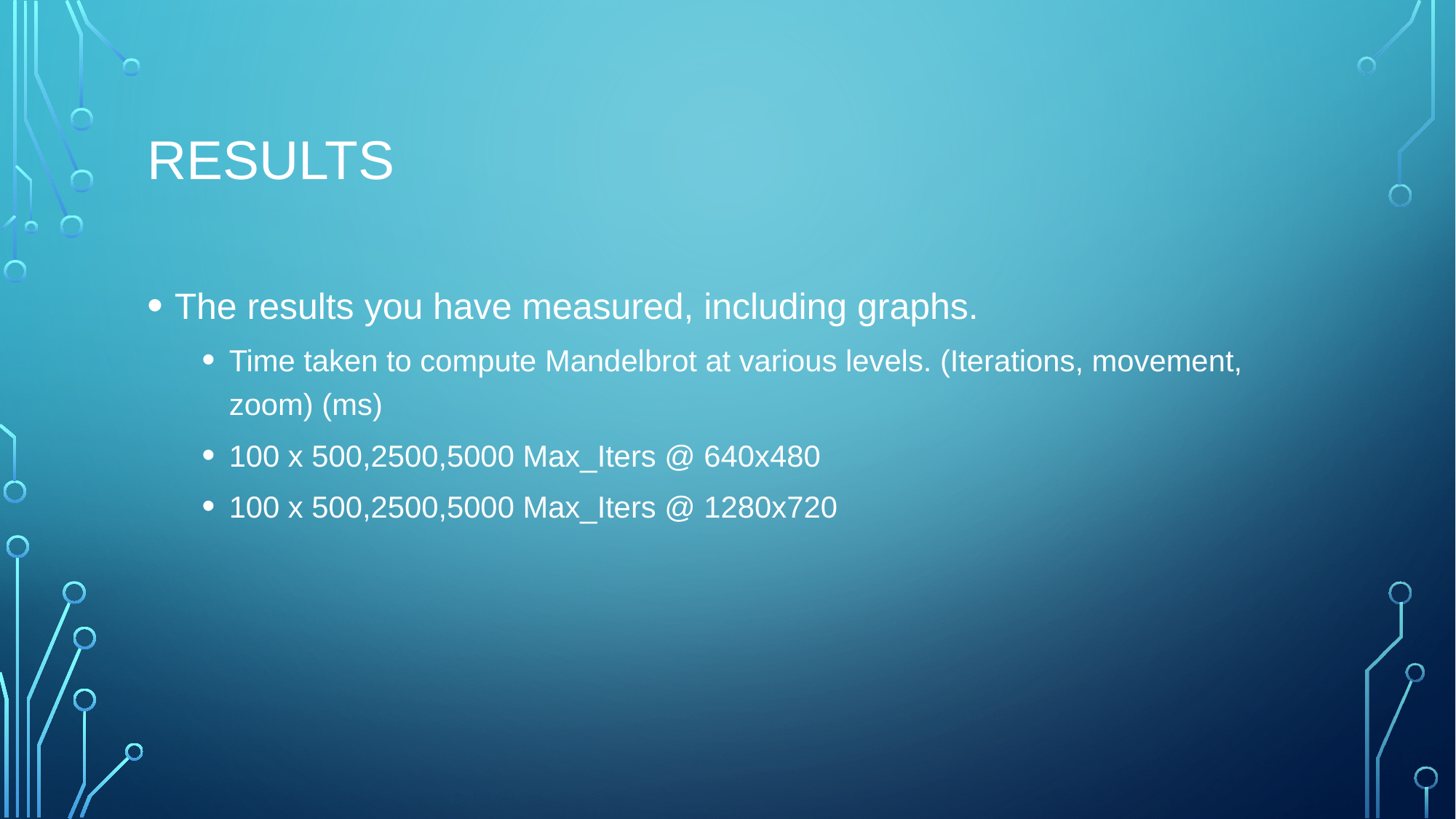

# Results
The results you have measured, including graphs.
Time taken to compute Mandelbrot at various levels. (Iterations, movement, zoom) (ms)
100 x 500,2500,5000 Max_Iters @ 640x480
100 x 500,2500,5000 Max_Iters @ 1280x720